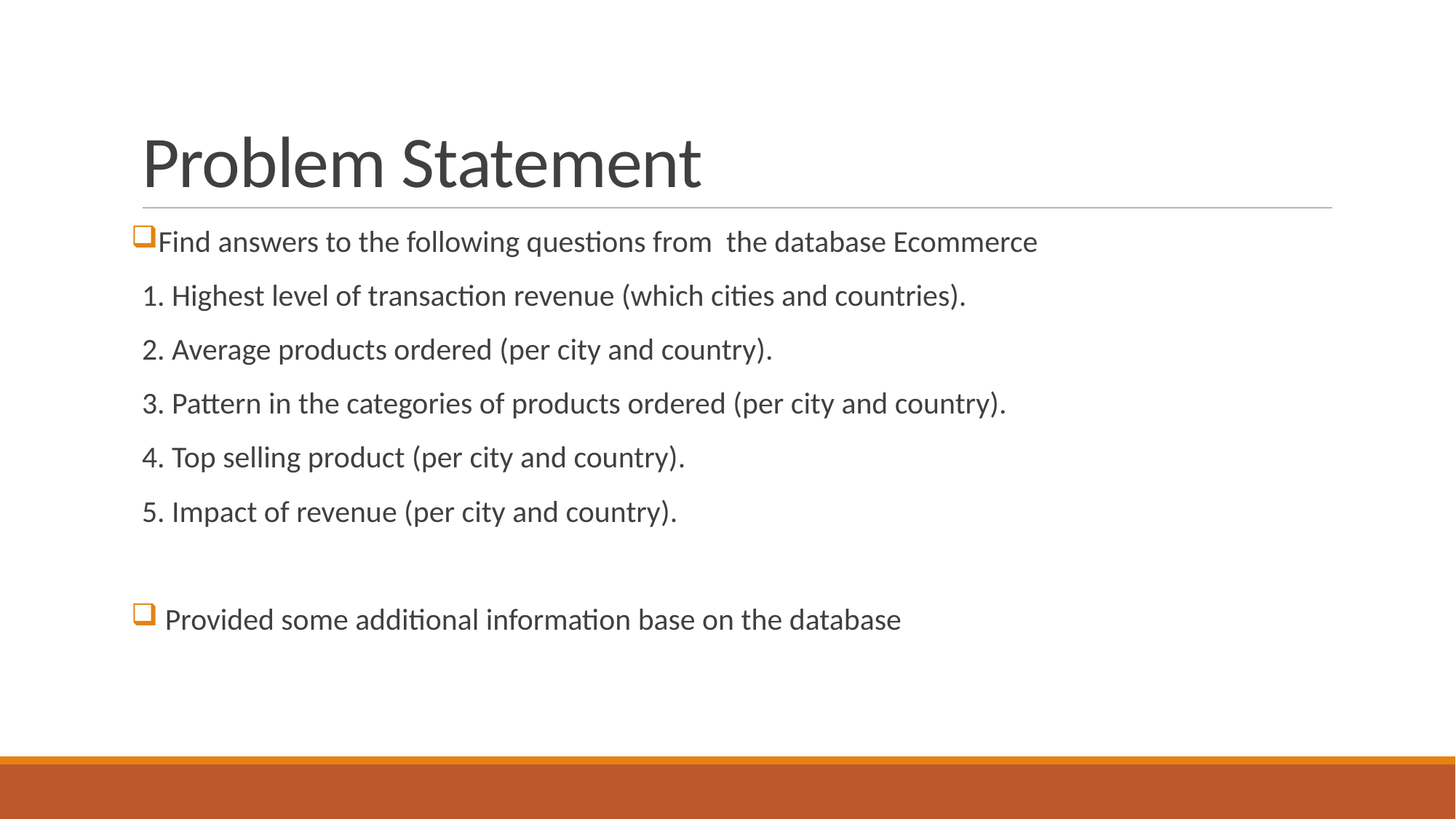

# Problem Statement
Find answers to the following questions from  the database Ecommerce
1. Highest level of transaction revenue (which cities and countries).
2. Average products ordered (per city and country).
3. Pattern in the categories of products ordered (per city and country).
4. Top selling product (per city and country).
5. Impact of revenue (per city and country).

 Provided some additional information base on the database